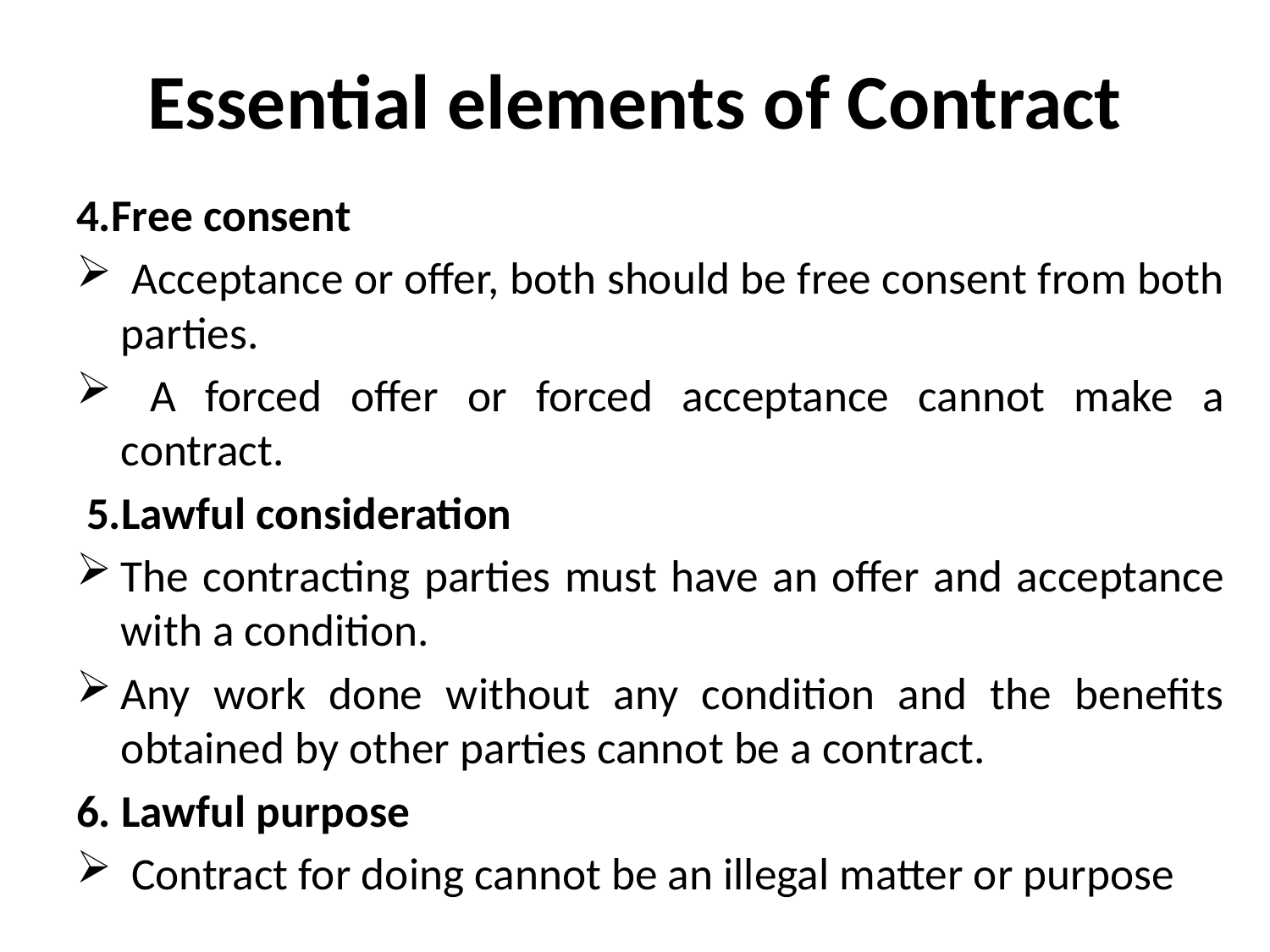

# Essential elements of Contract
4.Free consent
 Acceptance or offer, both should be free consent from both parties.
 A forced offer or forced acceptance cannot make a contract.
 5.Lawful consideration
The contracting parties must have an offer and acceptance with a condition.
Any work done without any condition and the benefits obtained by other parties cannot be a contract.
6. Lawful purpose
 Contract for doing cannot be an illegal matter or purpose